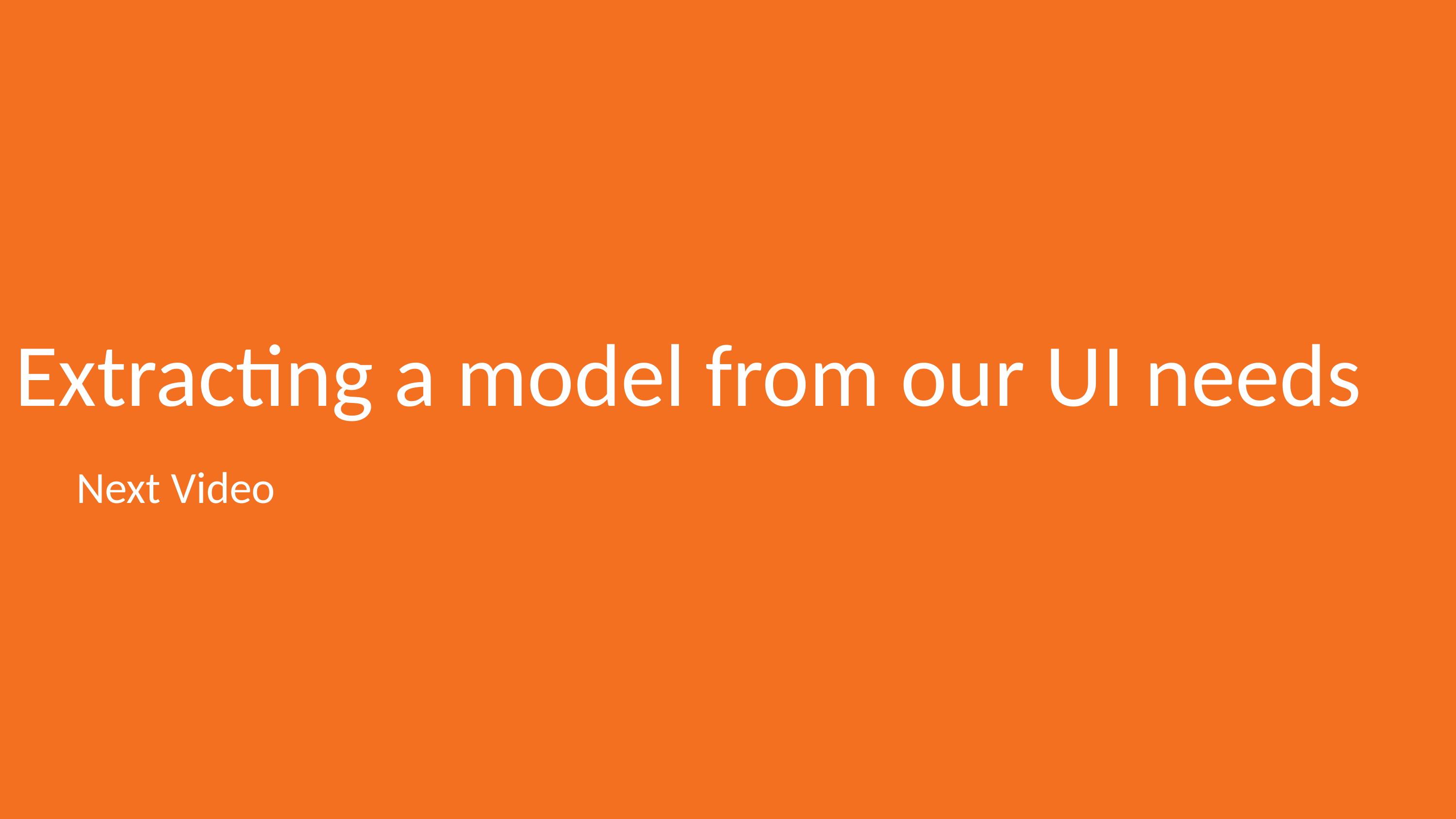

# Extracting a model from our UI needs
Next Video